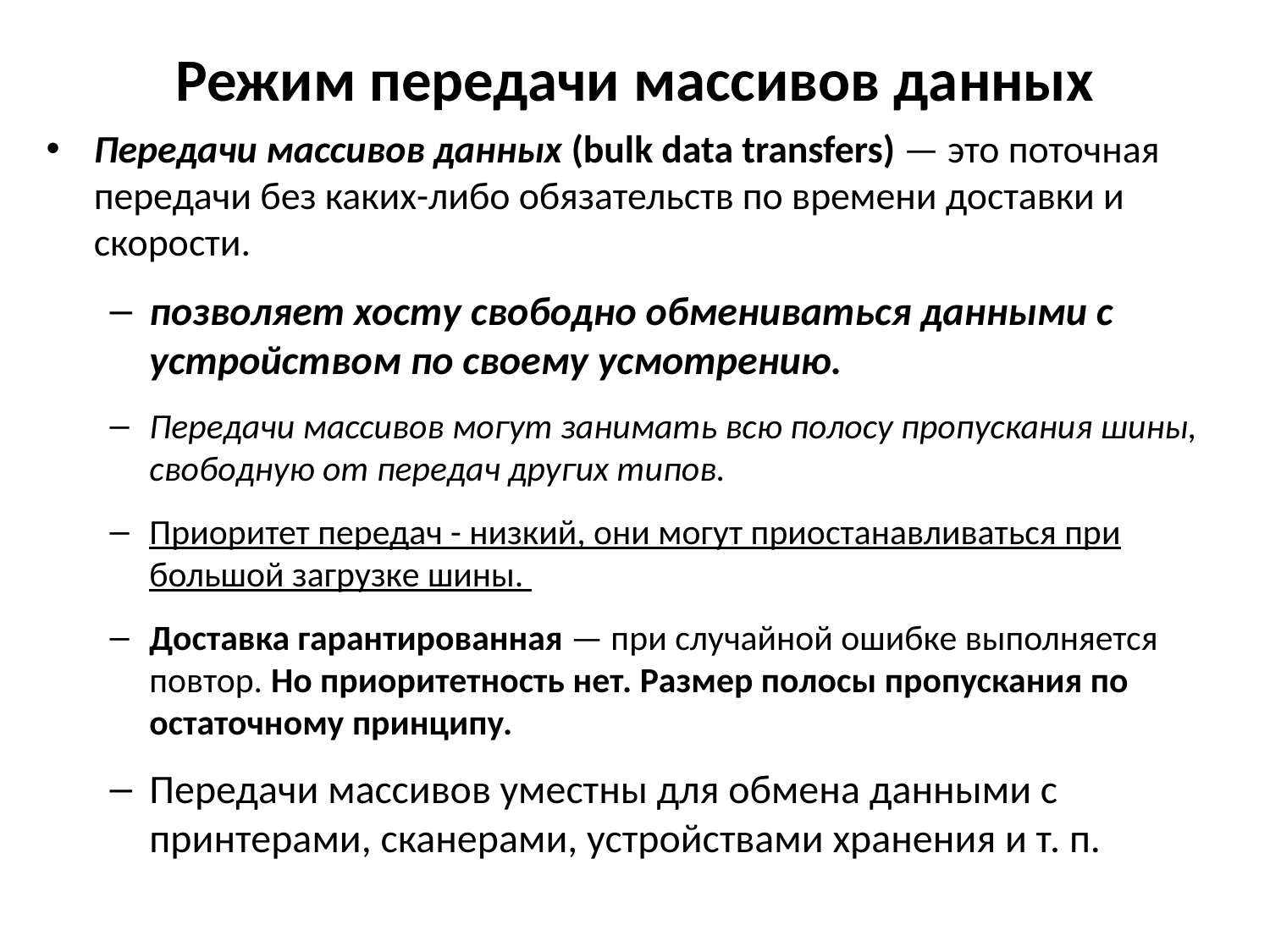

# Режим передачи массивов данных
Передачи массивов данных (bulk data transfers) — это поточная передачи без каких-либо обязательств по времени доставки и скорости.
позволяет хосту свободно обмениваться данными с устройством по своему усмотрению.
Передачи массивов могут занимать всю полосу пропускания шины, свободную от передач других типов.
Приоритет передач - низкий, они могут приостанавливаться при большой загрузке шины.
Доставка гарантированная — при случайной ошибке выполняется повтор. Но приоритетность нет. Размер полосы пропускания по остаточному принципу.
Передачи массивов уместны для обмена данными с принтерами, сканерами, устройствами хранения и т. п.